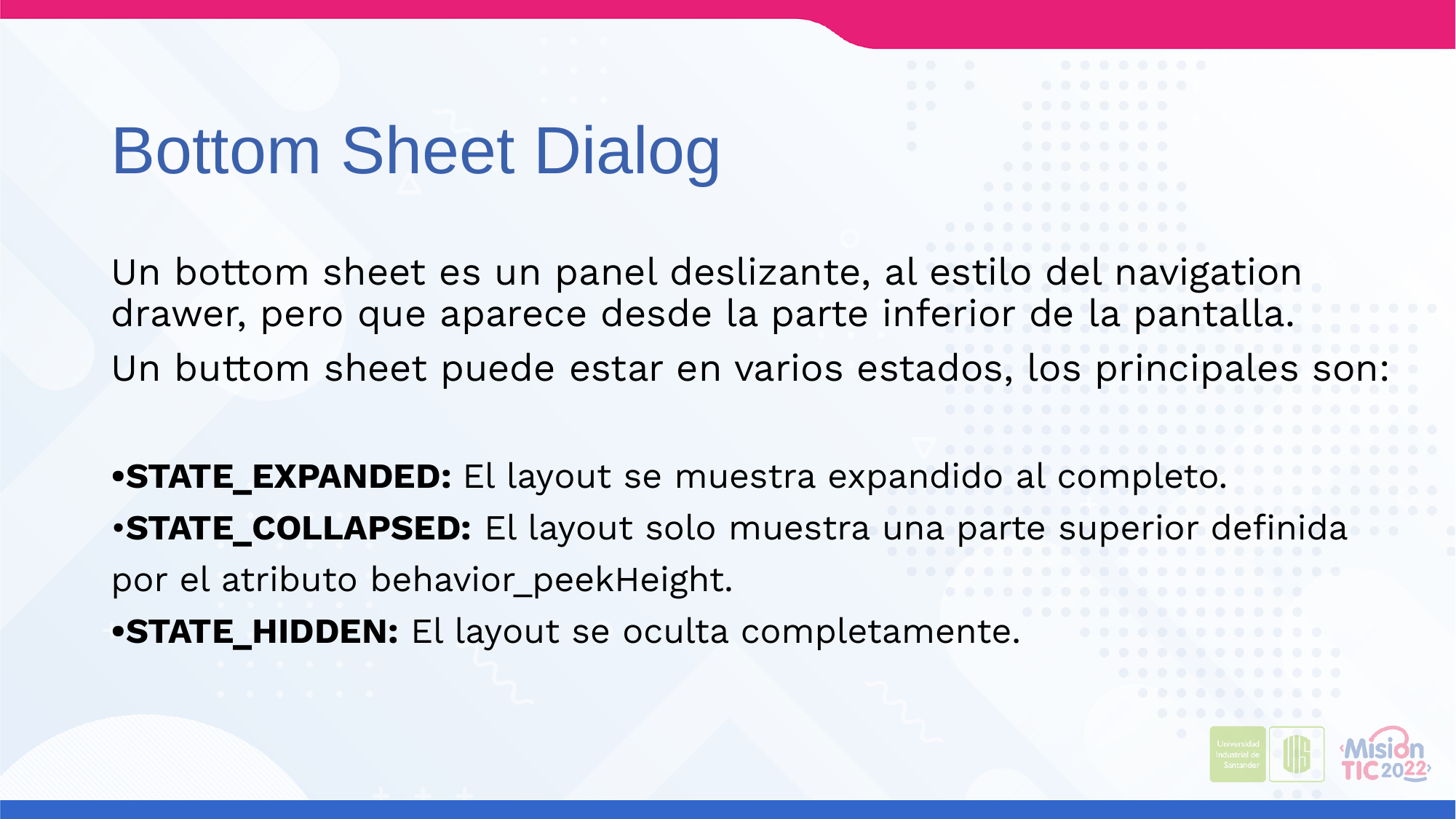

# Bottom Sheet Dialog
Un bottom sheet es un panel deslizante, al estilo del navigation drawer, pero que aparece desde la parte inferior de la pantalla.
Un buttom sheet puede estar en varios estados, los principales son:

•STATE_EXPANDED: El layout se muestra expandido al completo.
•STATE_COLLAPSED: El layout solo muestra una parte superior definida
por el atributo behavior_peekHeight.
•STATE_HIDDEN: El layout se oculta completamente.